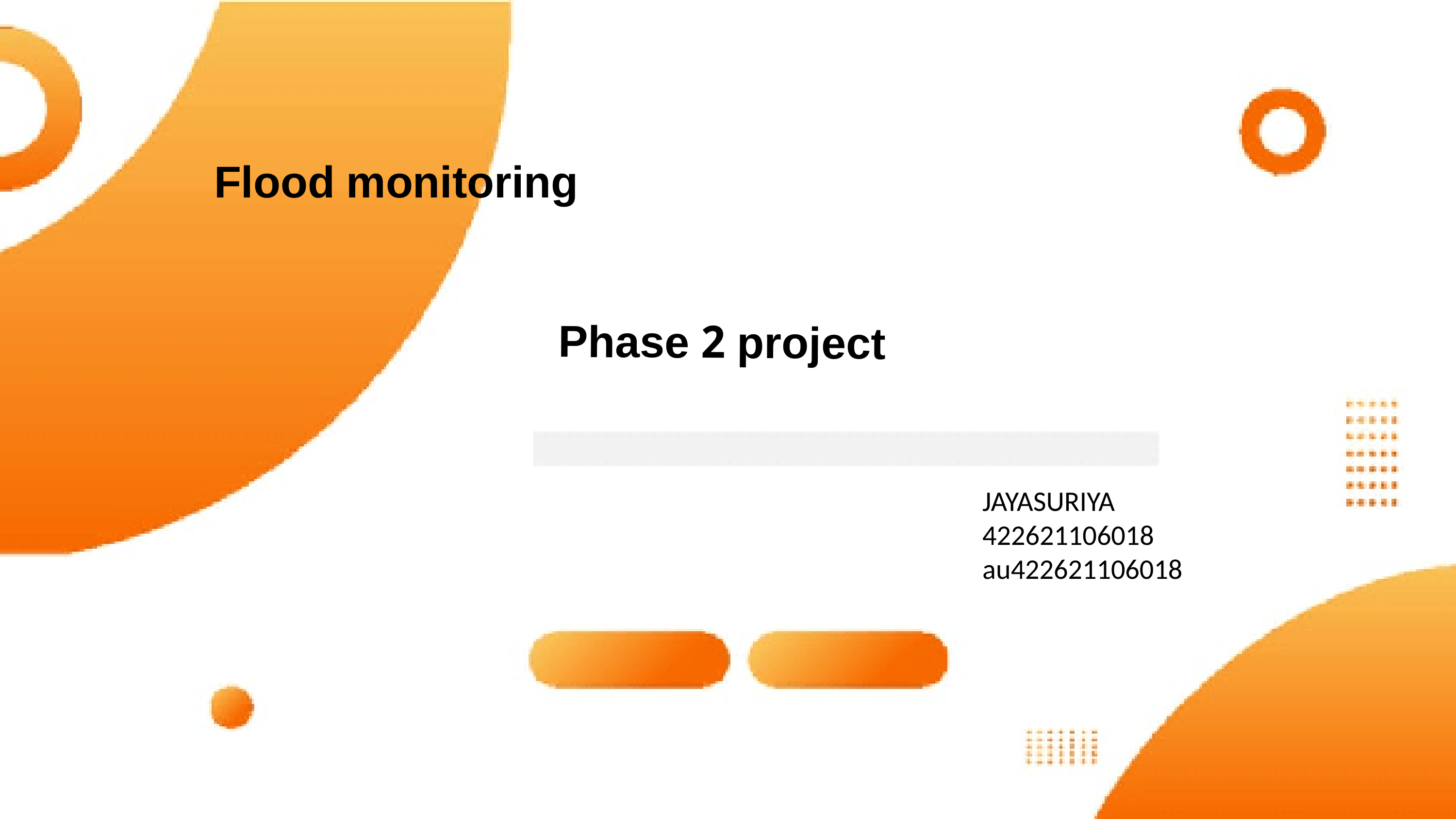

Flood monitoring
Phase 2 project
JAYASURIYA
422621106018
au422621106018